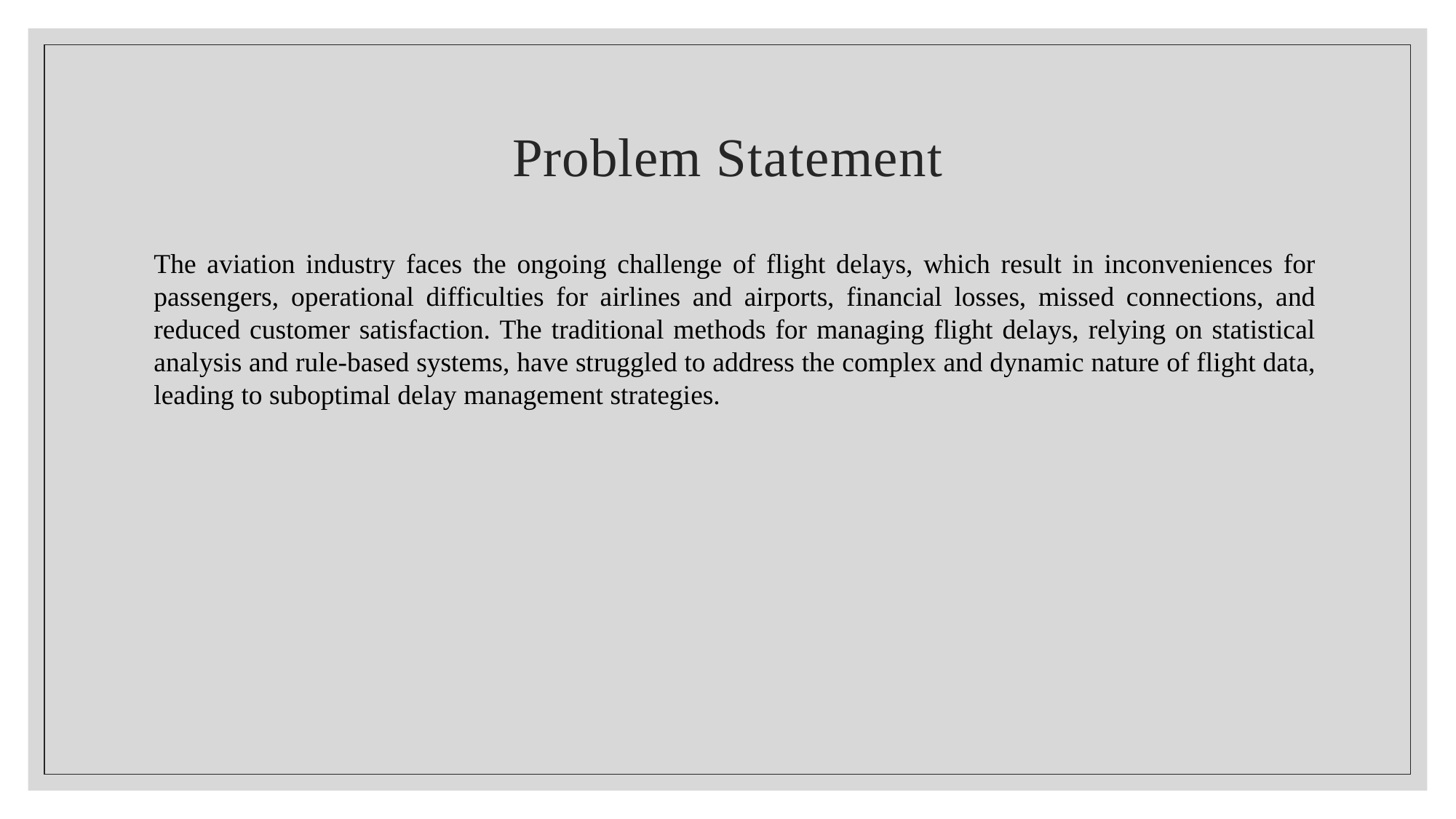

# Problem Statement

The aviation industry faces the ongoing challenge of flight delays, which result in inconveniences for passengers, operational difficulties for airlines and airports, financial losses, missed connections, and reduced customer satisfaction. The traditional methods for managing flight delays, relying on statistical analysis and rule-based systems, have struggled to address the complex and dynamic nature of flight data, leading to suboptimal delay management strategies.